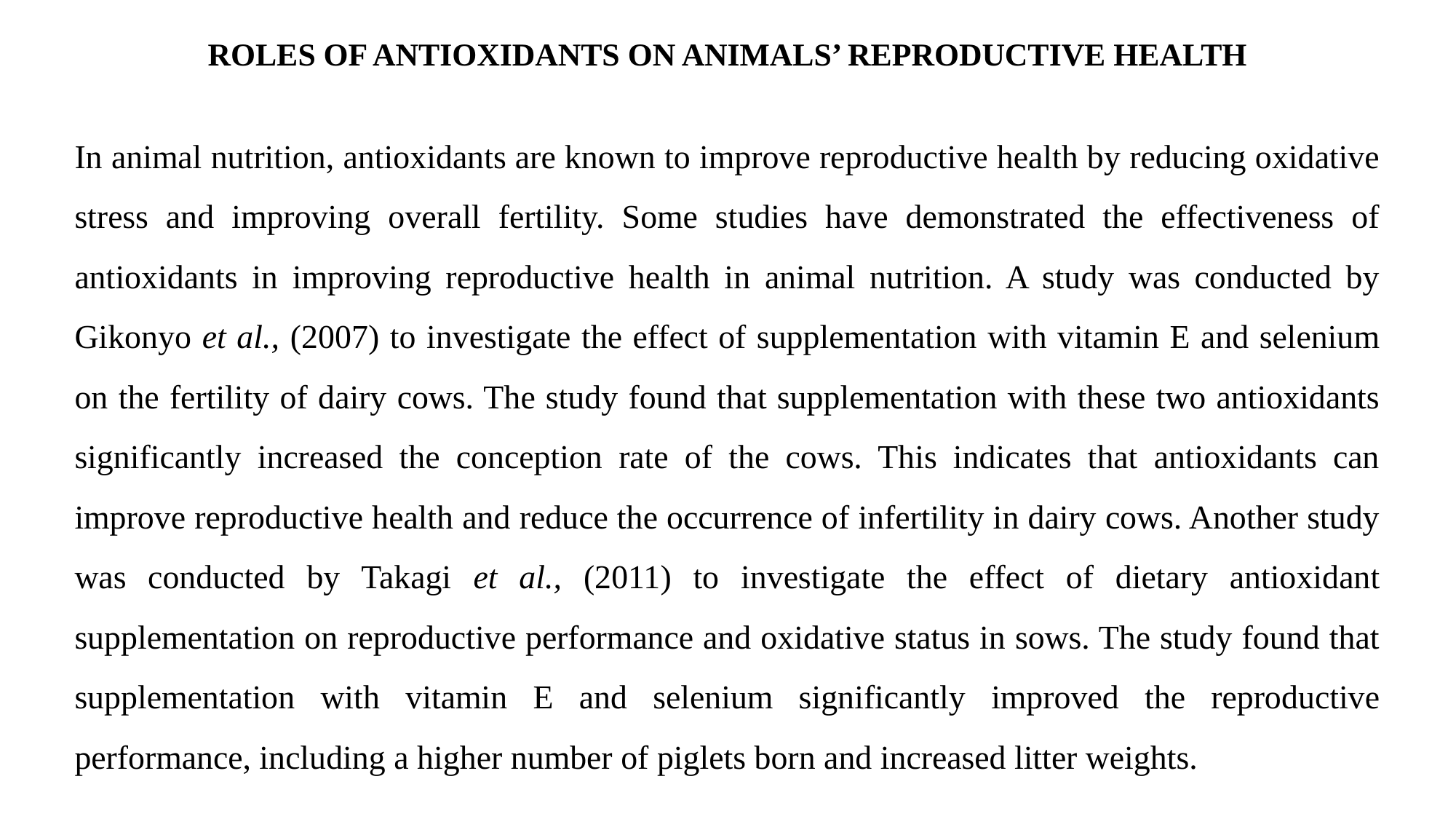

# ROLES OF ANTIOXIDANTS ON ANIMALS’ REPRODUCTIVE HEALTH
In animal nutrition, antioxidants are known to improve reproductive health by reducing oxidative stress and improving overall fertility. Some studies have demonstrated the effectiveness of antioxidants in improving reproductive health in animal nutrition. A study was conducted by Gikonyo et al., (2007) to investigate the effect of supplementation with vitamin E and selenium on the fertility of dairy cows. The study found that supplementation with these two antioxidants significantly increased the conception rate of the cows. This indicates that antioxidants can improve reproductive health and reduce the occurrence of infertility in dairy cows. Another study was conducted by Takagi et al., (2011) to investigate the effect of dietary antioxidant supplementation on reproductive performance and oxidative status in sows. The study found that supplementation with vitamin E and selenium significantly improved the reproductive performance, including a higher number of piglets born and increased litter weights.